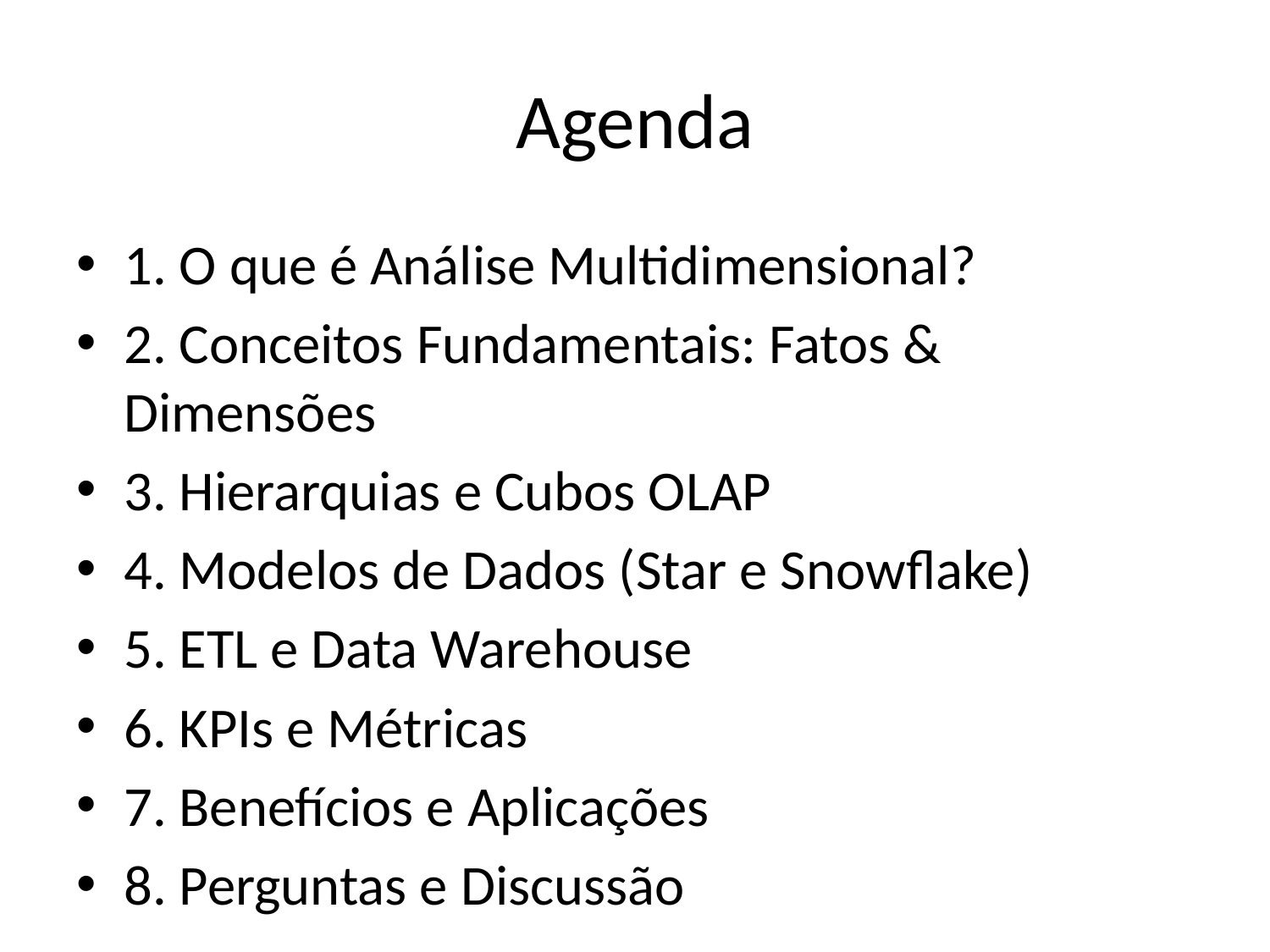

# Agenda
1. O que é Análise Multidimensional?
2. Conceitos Fundamentais: Fatos & Dimensões
3. Hierarquias e Cubos OLAP
4. Modelos de Dados (Star e Snowflake)
5. ETL e Data Warehouse
6. KPIs e Métricas
7. Benefícios e Aplicações
8. Perguntas e Discussão